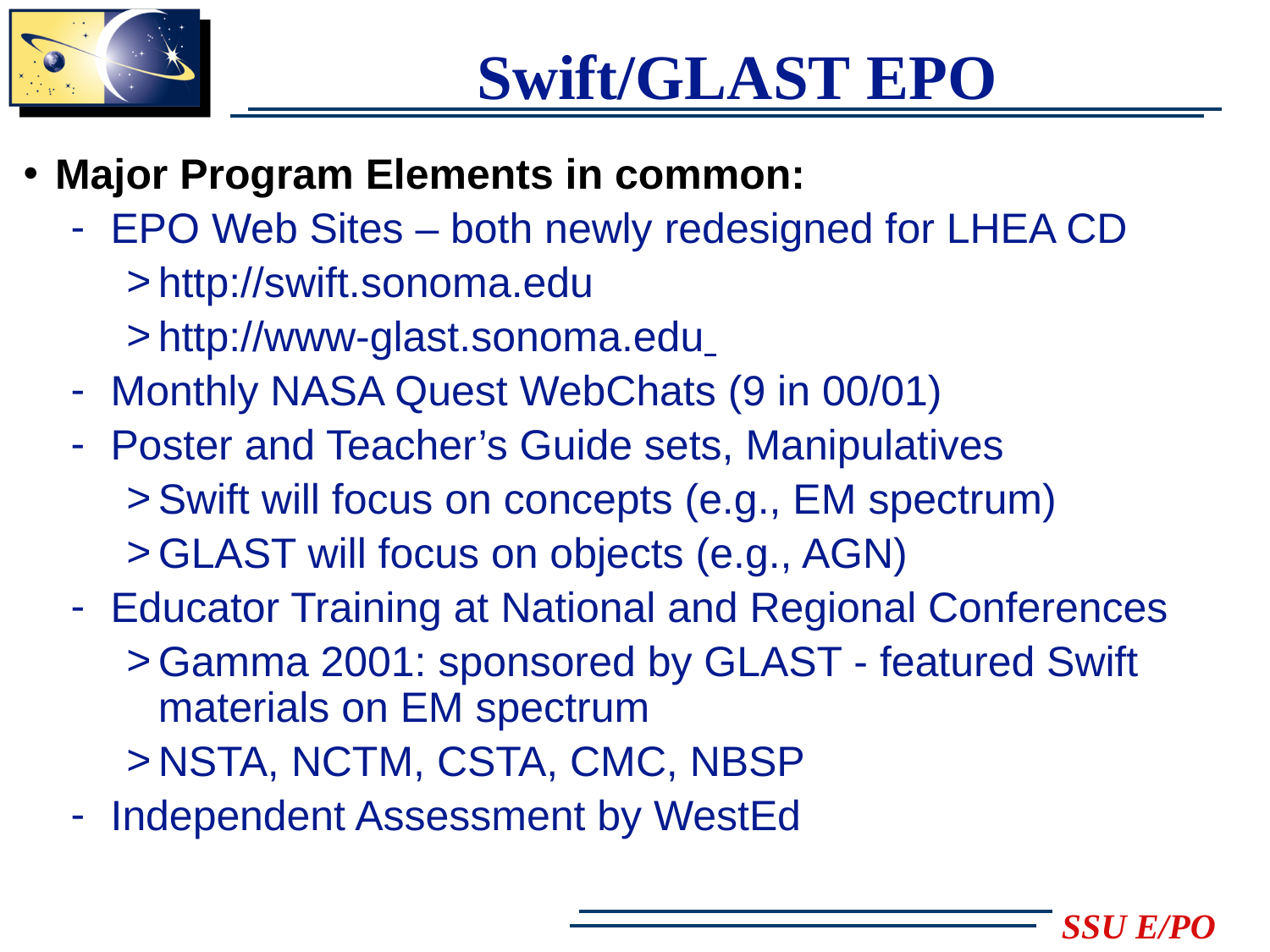

# Swift/GLAST EPO
Major Program Elements in common:
EPO Web Sites – both newly redesigned for LHEA CD
http://swift.sonoma.edu
http://www-glast.sonoma.edu
Monthly NASA Quest WebChats (9 in 00/01)
Poster and Teacher’s Guide sets, Manipulatives
Swift will focus on concepts (e.g., EM spectrum)
GLAST will focus on objects (e.g., AGN)
Educator Training at National and Regional Conferences
Gamma 2001: sponsored by GLAST - featured Swift materials on EM spectrum
NSTA, NCTM, CSTA, CMC, NBSP
Independent Assessment by WestEd